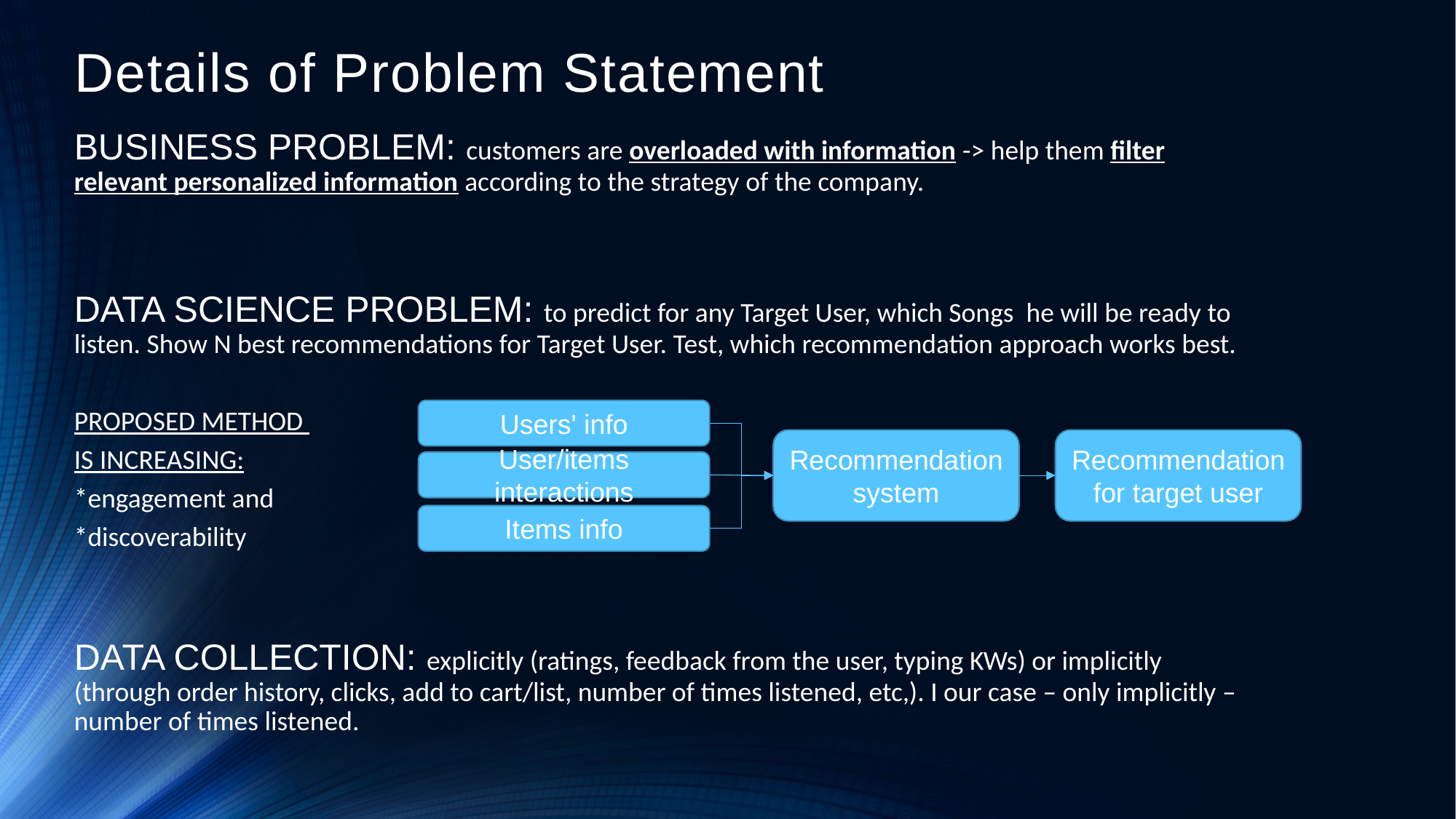

# Details of Problem Statement
BUSINESS PROBLEM: customers are overloaded with information -> help them filter relevant personalized information according to the strategy of the company.

DATA SCIENCE PROBLEM: to predict for any Target User, which Songs  he will be ready to listen. Show N best recommendations for Target User. Test, which recommendation approach works best.

PROPOSED METHOD
IS INCREASING:
*engagement and
*discoverability

DATA COLLECTION: explicitly (ratings, feedback from the user, typing KWs) or implicitly (through order history, clicks, add to cart/list, number of times listened, etc,). I our case – only implicitly – number of times listened.

Users' info
Recommendation system
Recommendation for target user
User/items interactions
Items info